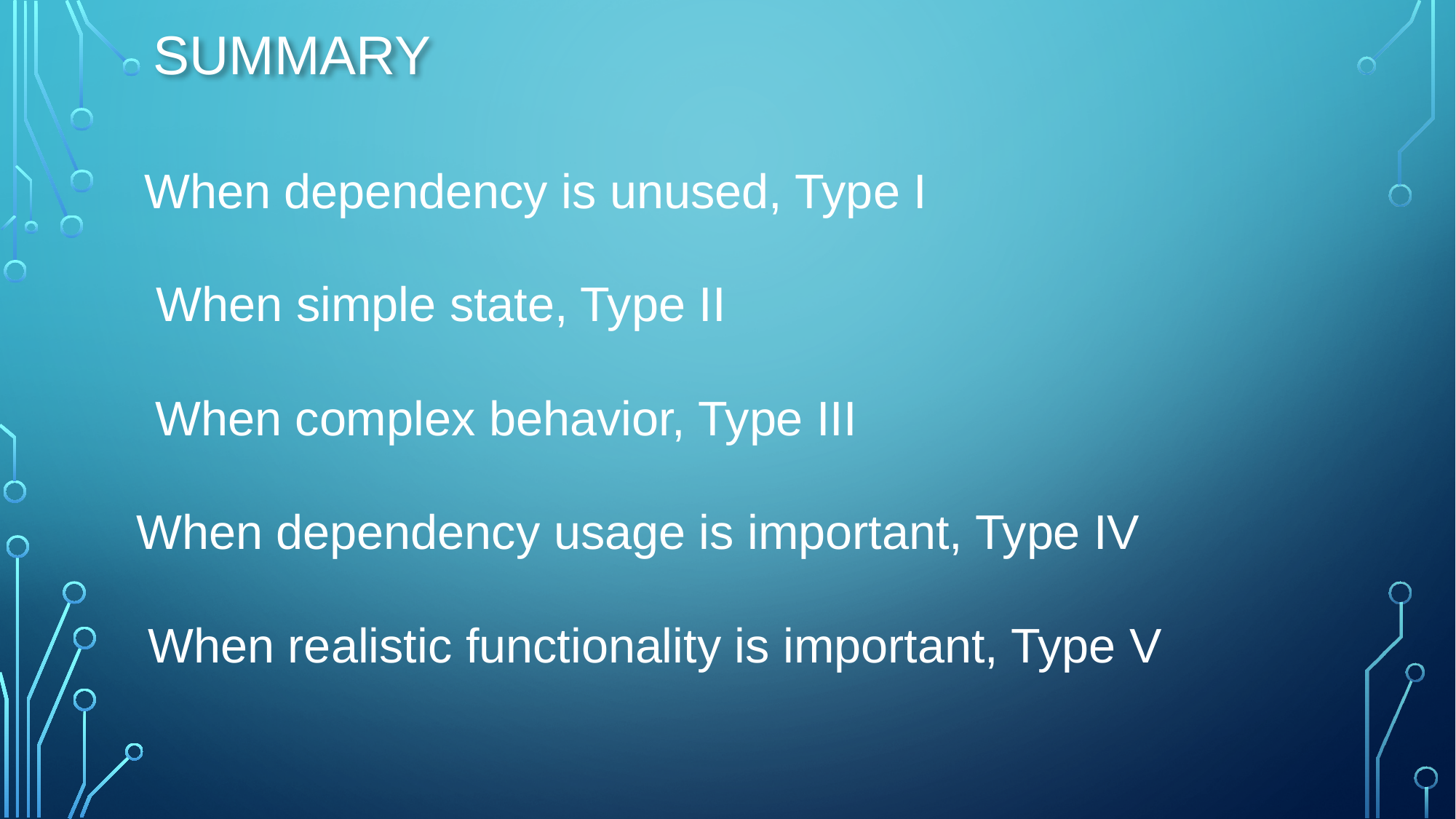

# Summary
When dependency is unused, Type I
When simple state, Type II
When complex behavior, Type III
When dependency usage is important, Type IV
When realistic functionality is important, Type V